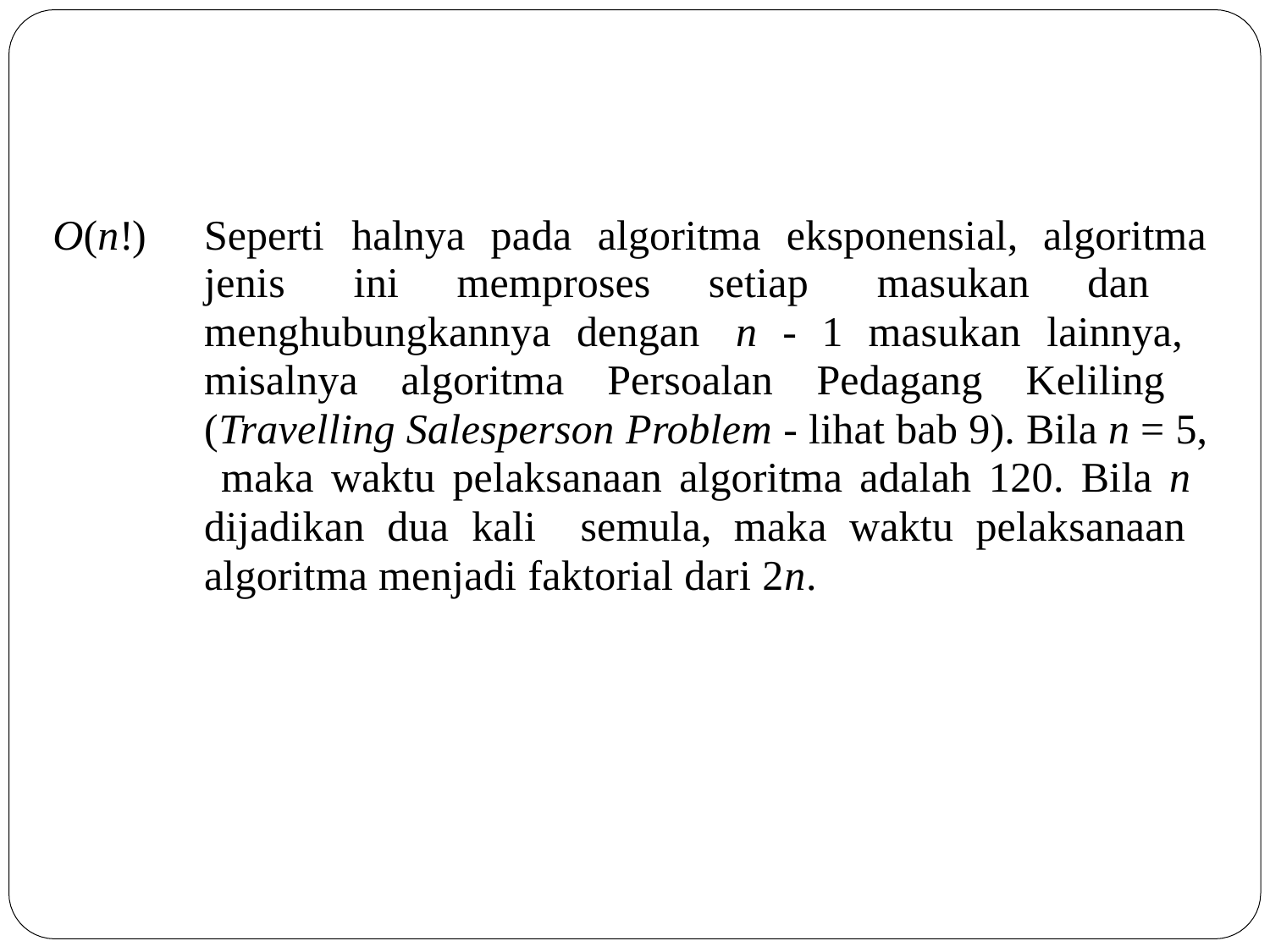

# O(n!)
Seperti	halnya	pada	algoritma	eksponensial,	algoritma
jenis ini memproses setiap masukan dan  menghubungkannya dengan n - 1 masukan lainnya,  misalnya algoritma Persoalan Pedagang Keliling  (Travelling Salesperson Problem - lihat bab 9). Bila n = 5,  maka waktu pelaksanaan algoritma adalah 120. Bila n  dijadikan dua kali  semula, maka waktu pelaksanaan  algoritma menjadi faktorial dari 2n.